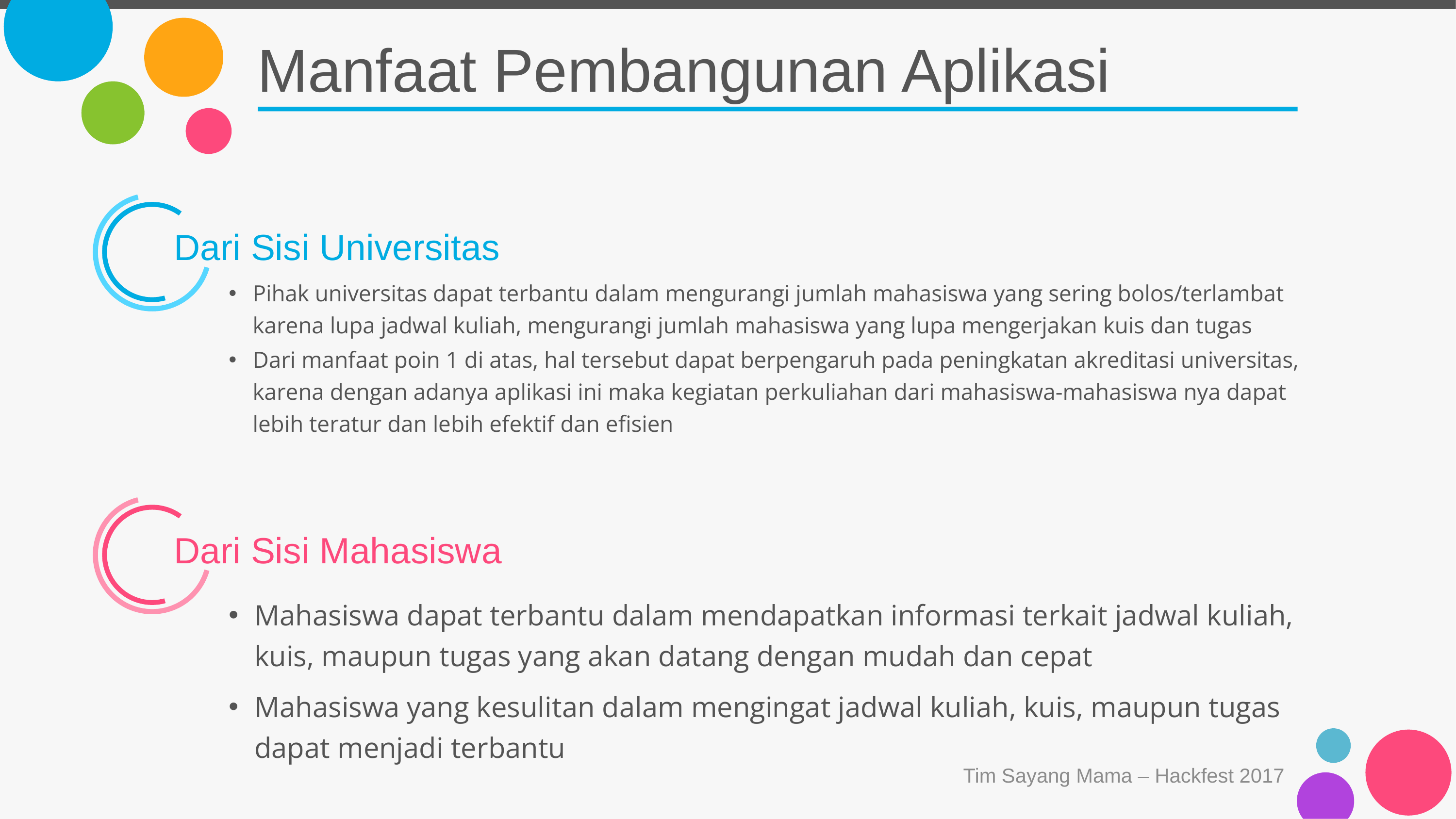

# Manfaat Pembangunan Aplikasi
Dari Sisi Universitas
Pihak universitas dapat terbantu dalam mengurangi jumlah mahasiswa yang sering bolos/terlambat karena lupa jadwal kuliah, mengurangi jumlah mahasiswa yang lupa mengerjakan kuis dan tugas
Dari manfaat poin 1 di atas, hal tersebut dapat berpengaruh pada peningkatan akreditasi universitas, karena dengan adanya aplikasi ini maka kegiatan perkuliahan dari mahasiswa-mahasiswa nya dapat lebih teratur dan lebih efektif dan efisien

Dari Sisi Mahasiswa
Mahasiswa dapat terbantu dalam mendapatkan informasi terkait jadwal kuliah, kuis, maupun tugas yang akan datang dengan mudah dan cepat
Mahasiswa yang kesulitan dalam mengingat jadwal kuliah, kuis, maupun tugas dapat menjadi terbantu

Tim Sayang Mama – Hackfest 2017